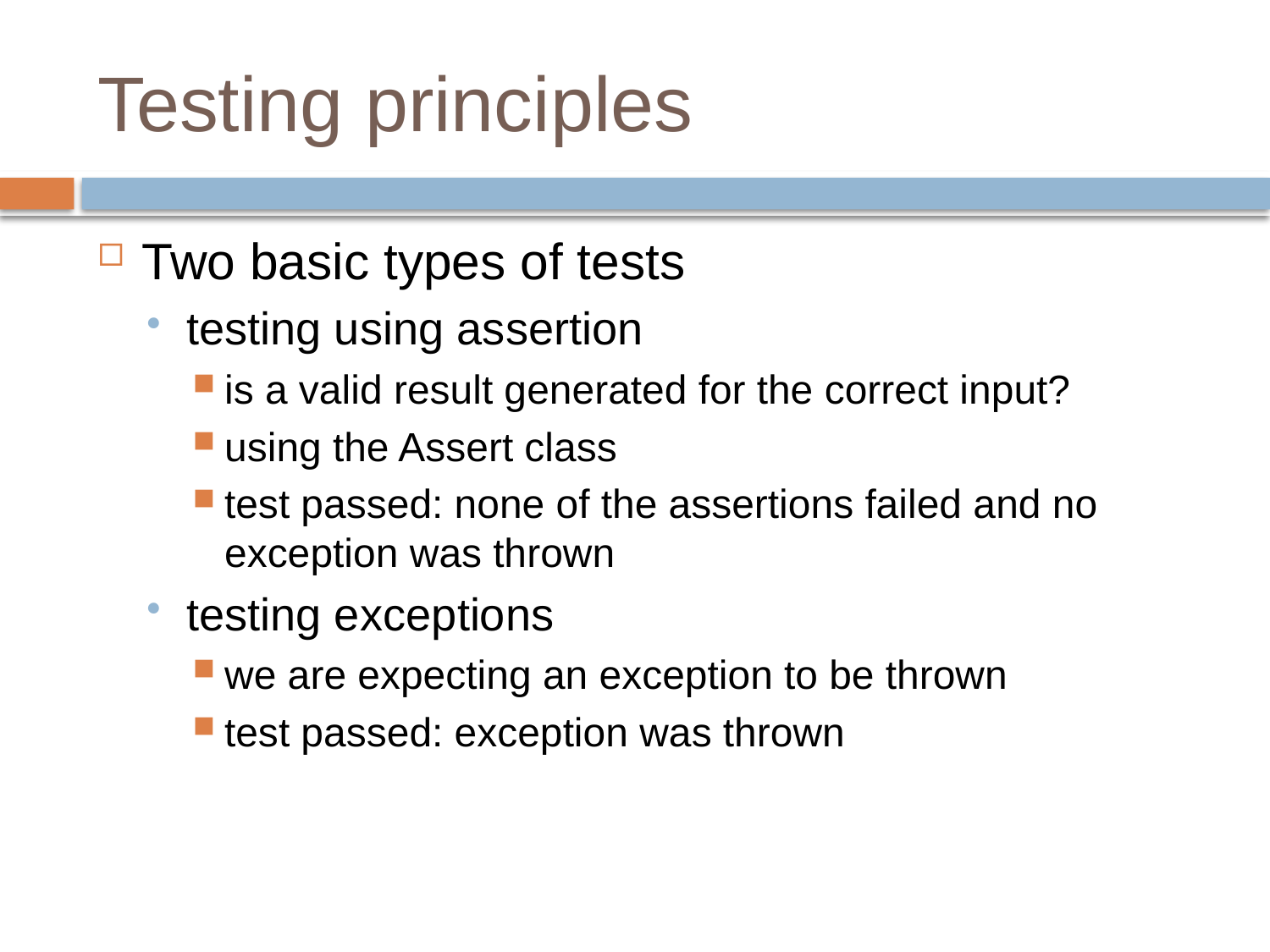

# Testing principles
Two basic types of tests
testing using assertion
is a valid result generated for the correct input?
using the Assert class
test passed: none of the assertions failed and no exception was thrown
testing exceptions
we are expecting an exception to be thrown
test passed: exception was thrown